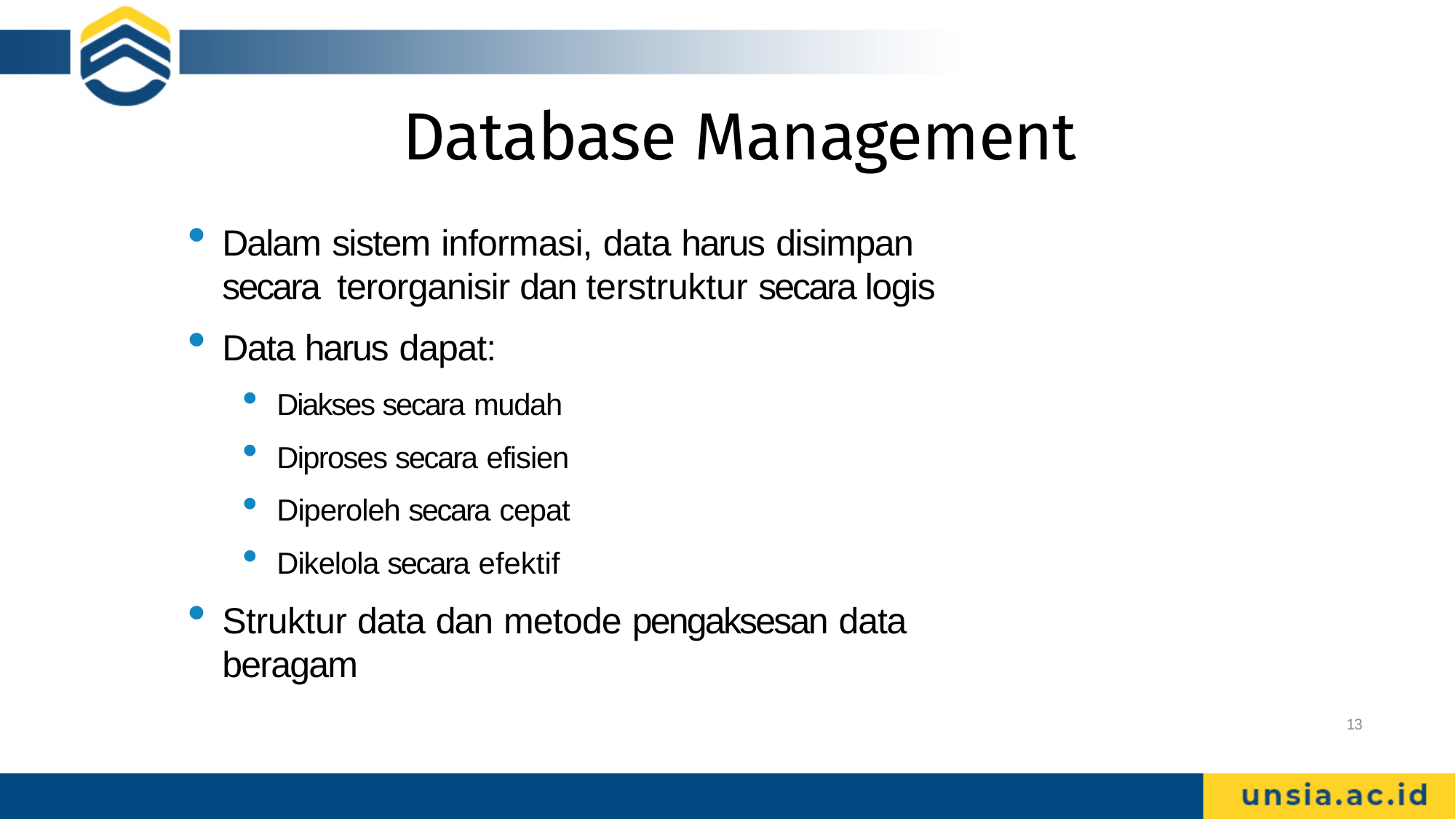

# Database Management
Dalam sistem informasi, data harus disimpan secara  terorganisir dan terstruktur secara logis
Data harus dapat:
Diakses secara mudah
Diproses secara efisien
Diperoleh secara cepat
Dikelola secara efektif
Struktur data dan metode pengaksesan data beragam
13